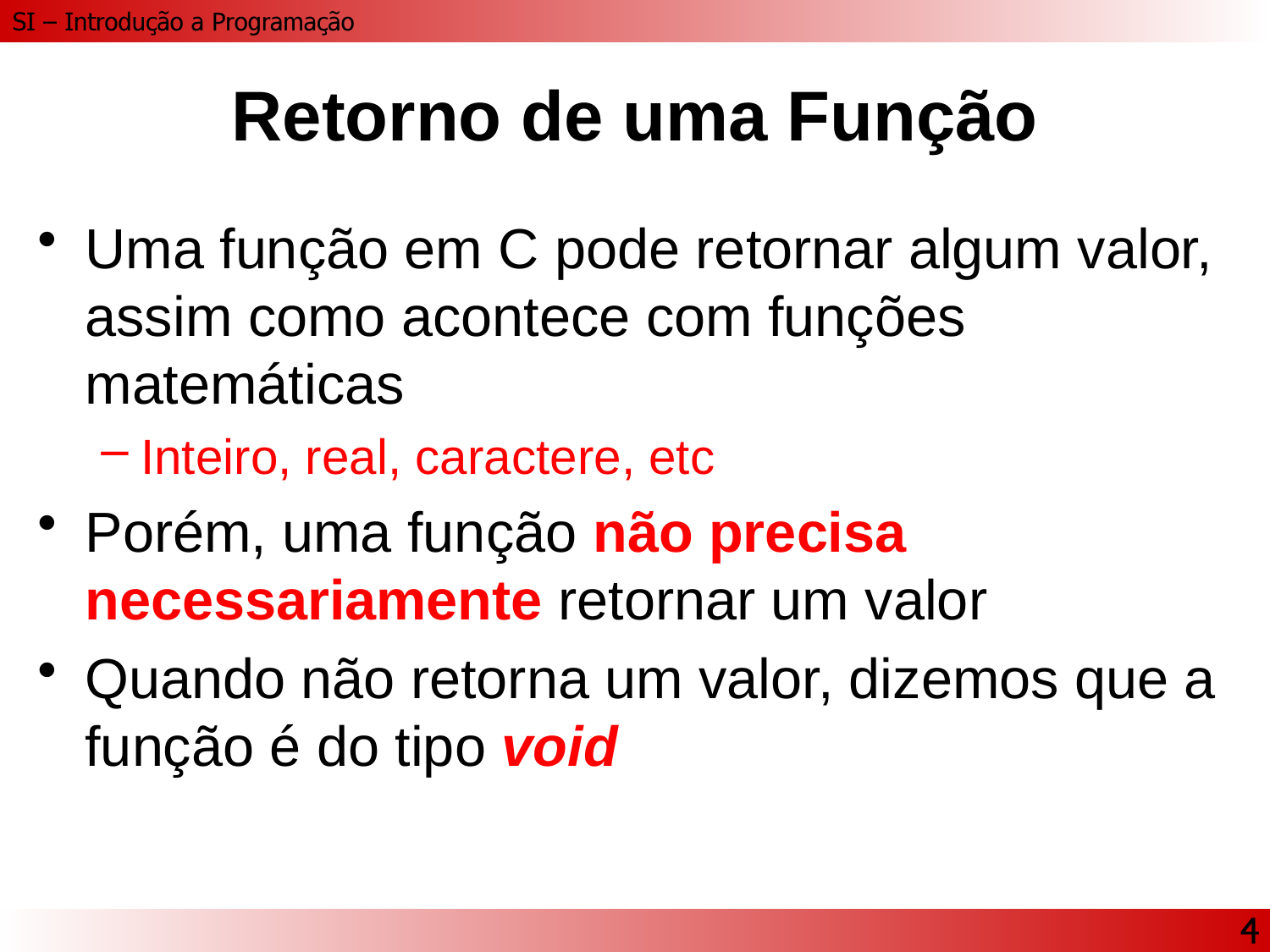

# Retorno de uma Função
Uma função em C pode retornar algum valor, assim como acontece com funções matemáticas
Inteiro, real, caractere, etc
Porém, uma função não precisa necessariamente retornar um valor
Quando não retorna um valor, dizemos que a função é do tipo void
4